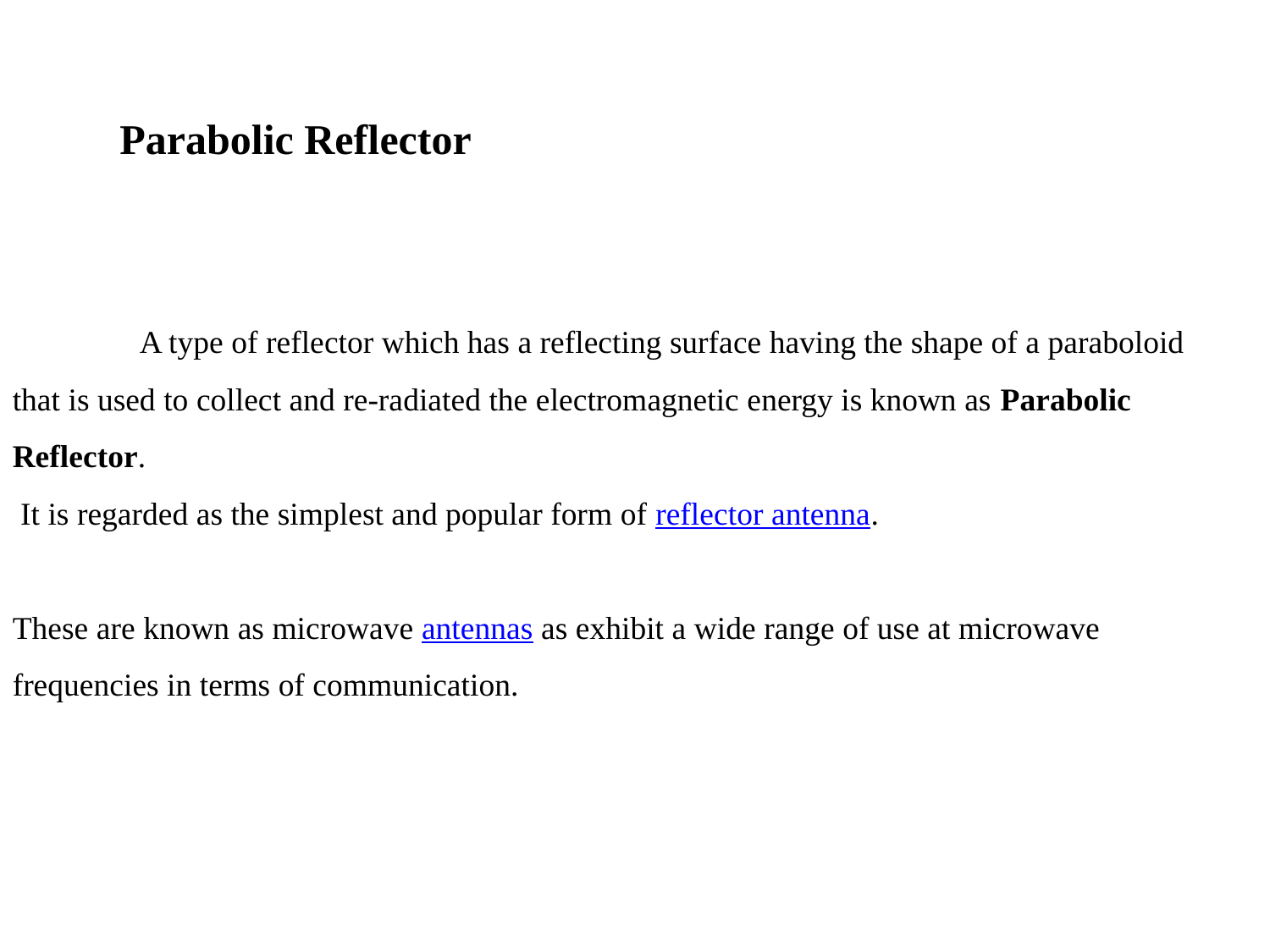

Parabolic Reflector
	A type of reflector which has a reflecting surface having the shape of a paraboloid that is used to collect and re-radiated the electromagnetic energy is known as Parabolic Reflector.
 It is regarded as the simplest and popular form of reflector antenna.

These are known as microwave antennas as exhibit a wide range of use at microwave frequencies in terms of communication.